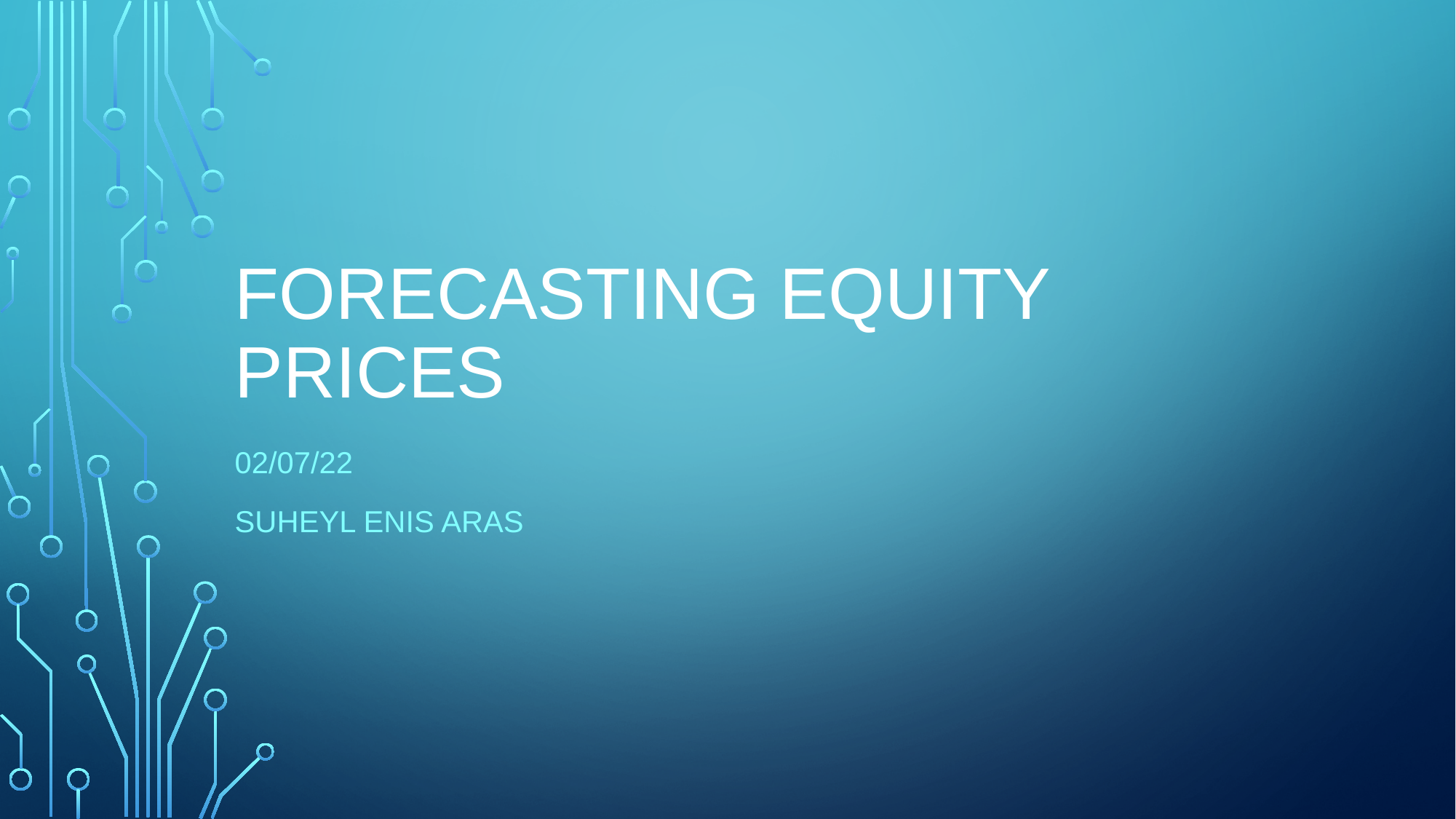

# FORECASTING EQUITY PRICES
02/07/22
SUHEYL ENIS ARAS